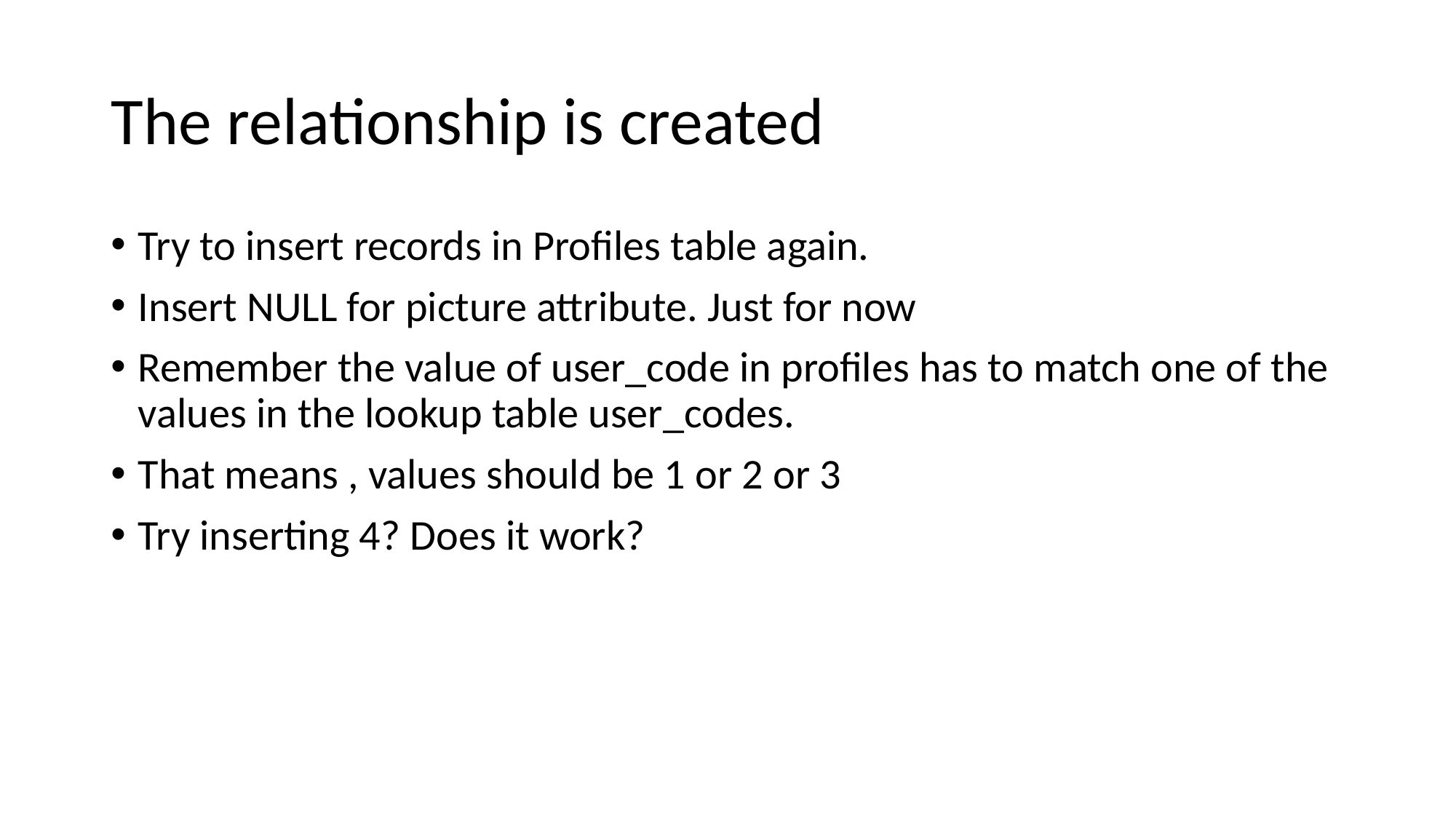

# The relationship is created
Try to insert records in Profiles table again.
Insert NULL for picture attribute. Just for now
Remember the value of user_code in profiles has to match one of the values in the lookup table user_codes.
That means , values should be 1 or 2 or 3
Try inserting 4? Does it work?